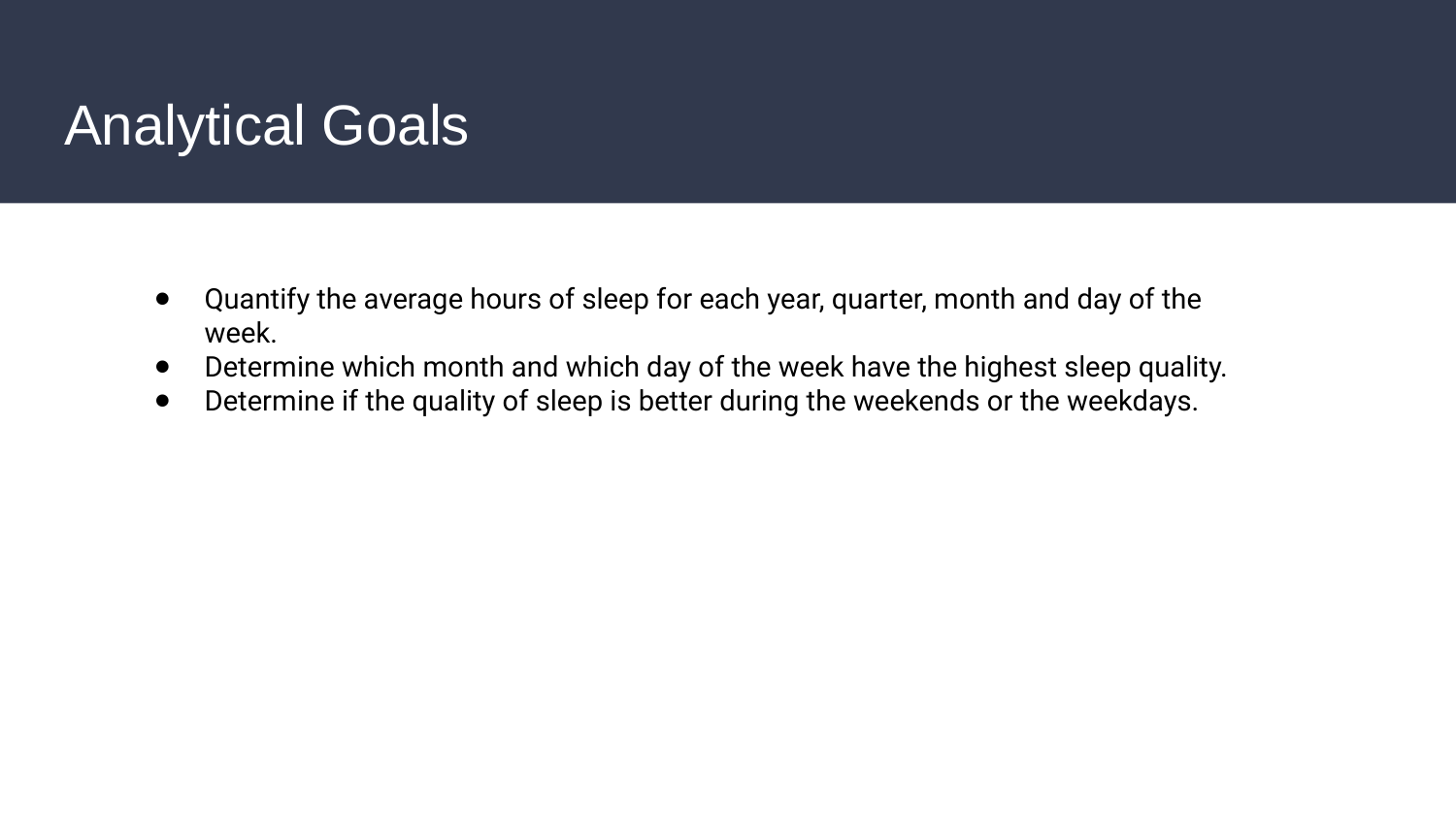

# Analytical Goals
Quantify the average hours of sleep for each year, quarter, month and day of the week.
Determine which month and which day of the week have the highest sleep quality.
Determine if the quality of sleep is better during the weekends or the weekdays.